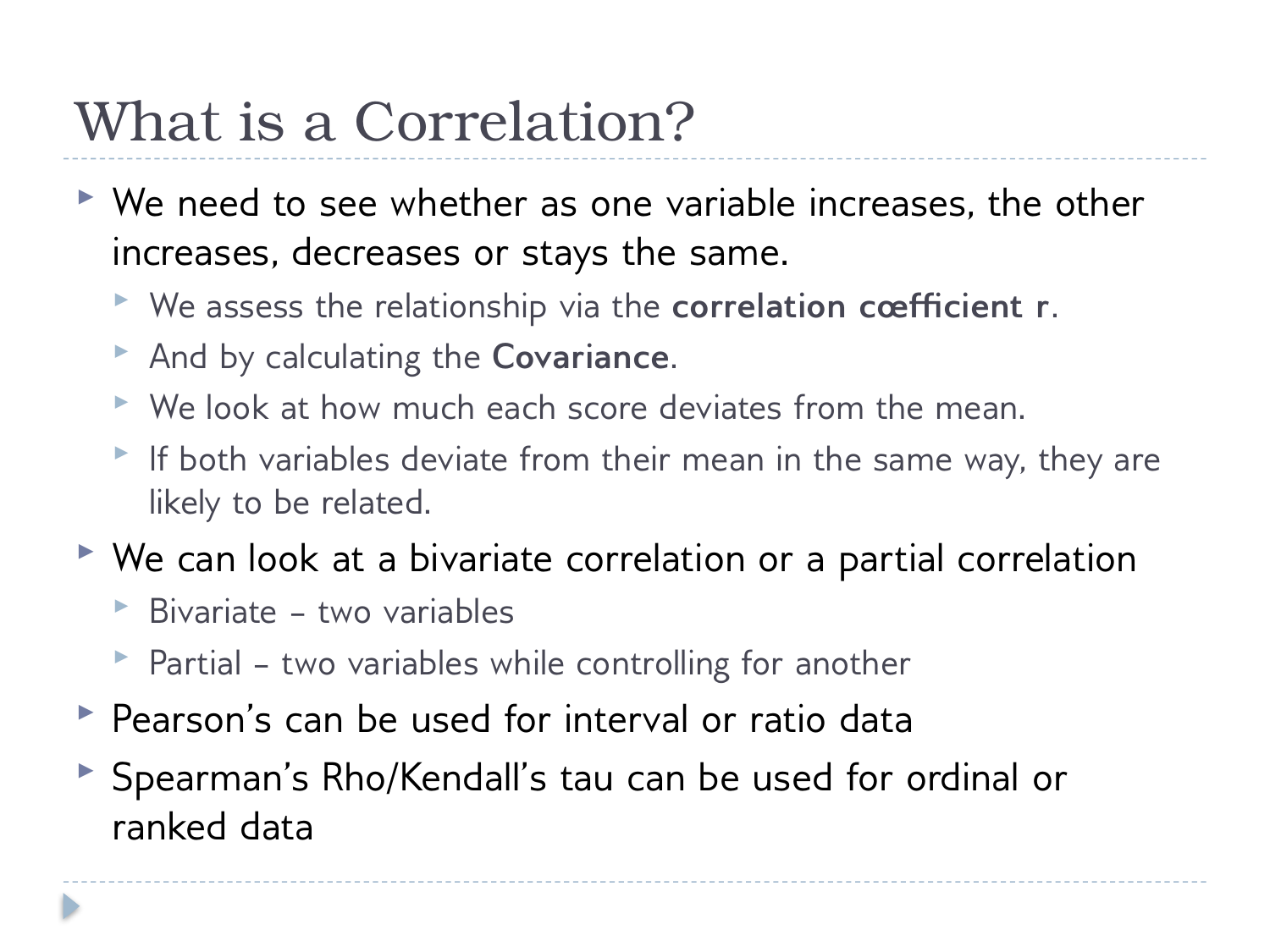

# What is a Correlation?
We need to see whether as one variable increases, the other increases, decreases or stays the same.
We assess the relationship via the correlation coefficient r.
And by calculating the Covariance.
We look at how much each score deviates from the mean.
If both variables deviate from their mean in the same way, they are likely to be related.
We can look at a bivariate correlation or a partial correlation
Bivariate – two variables
Partial – two variables while controlling for another
Pearson’s can be used for interval or ratio data
Spearman’s Rho/Kendall’s tau can be used for ordinal or ranked data